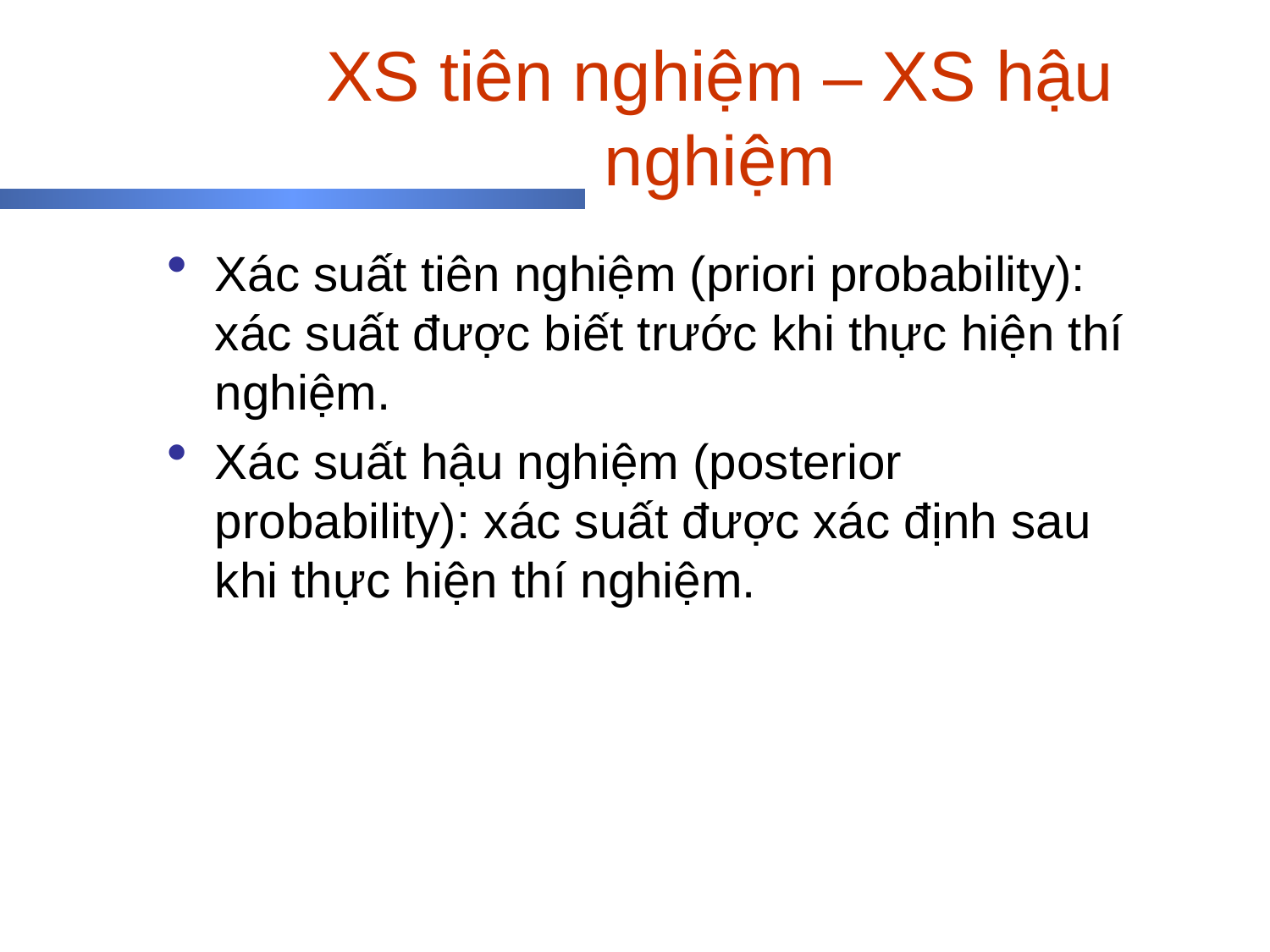

# XS tiên nghiệm – XS hậu nghiệm

Xác suất tiên nghiệm (priori probability): xác suất được biết trước khi thực hiện thí nghiệm.
Xác suất hậu nghiệm (posterior probability): xác suất được xác định sau khi thực hiện thí nghiệm.